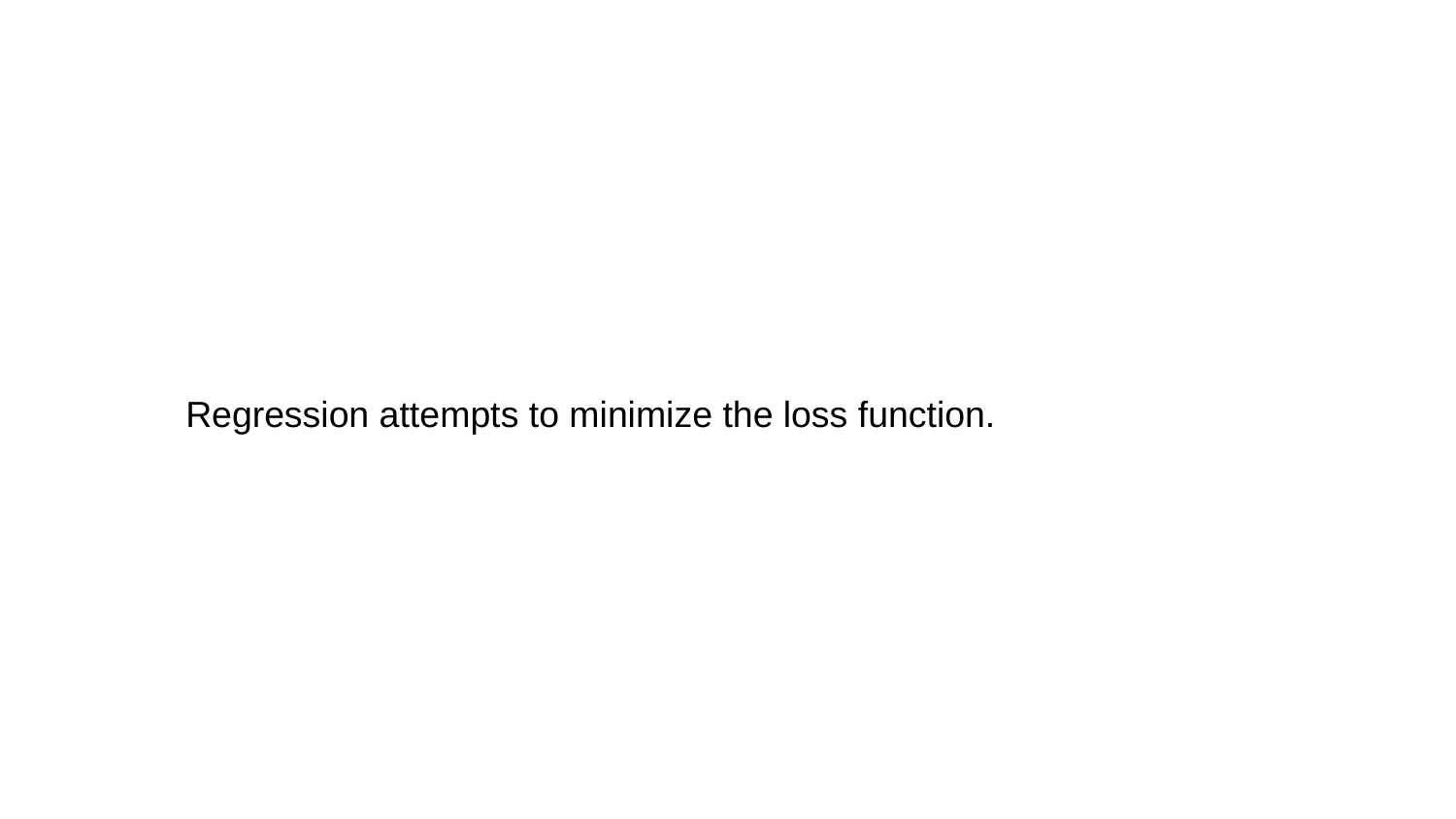

Regression attempts to minimize the loss function.